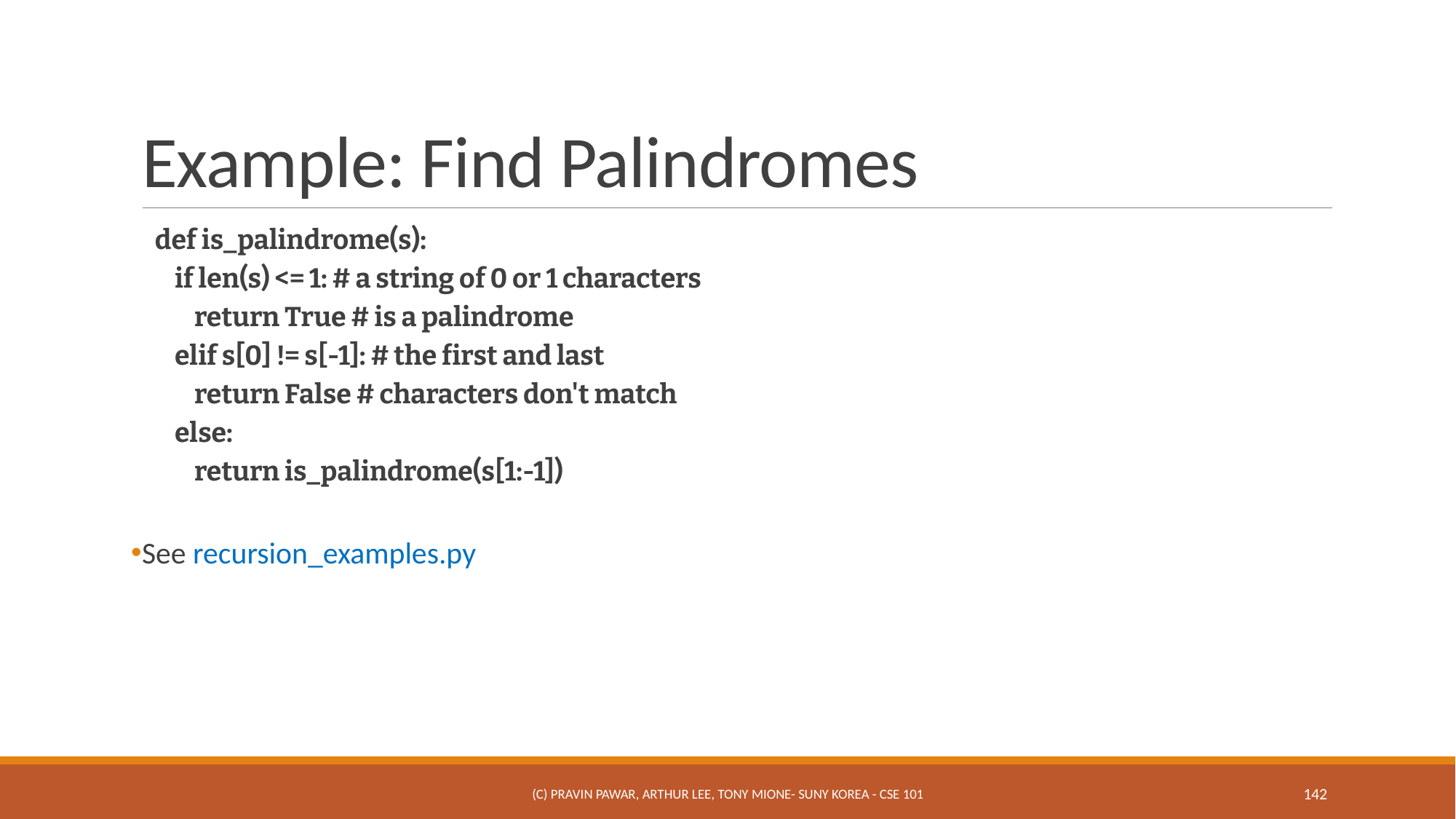

# Example: Find Palindromes
def is_palindrome(s):
    if len(s) <= 1: # a string of 0 or 1 characters
        return True # is a palindrome
    elif s[0] != s[-1]: # the first and last
        return False # characters don't match
    else:
        return is_palindrome(s[1:-1])

See recursion_examples.py
(c) Pravin Pawar, Arthur Lee, Tony Mione- SUNY Korea - CSE 101
142